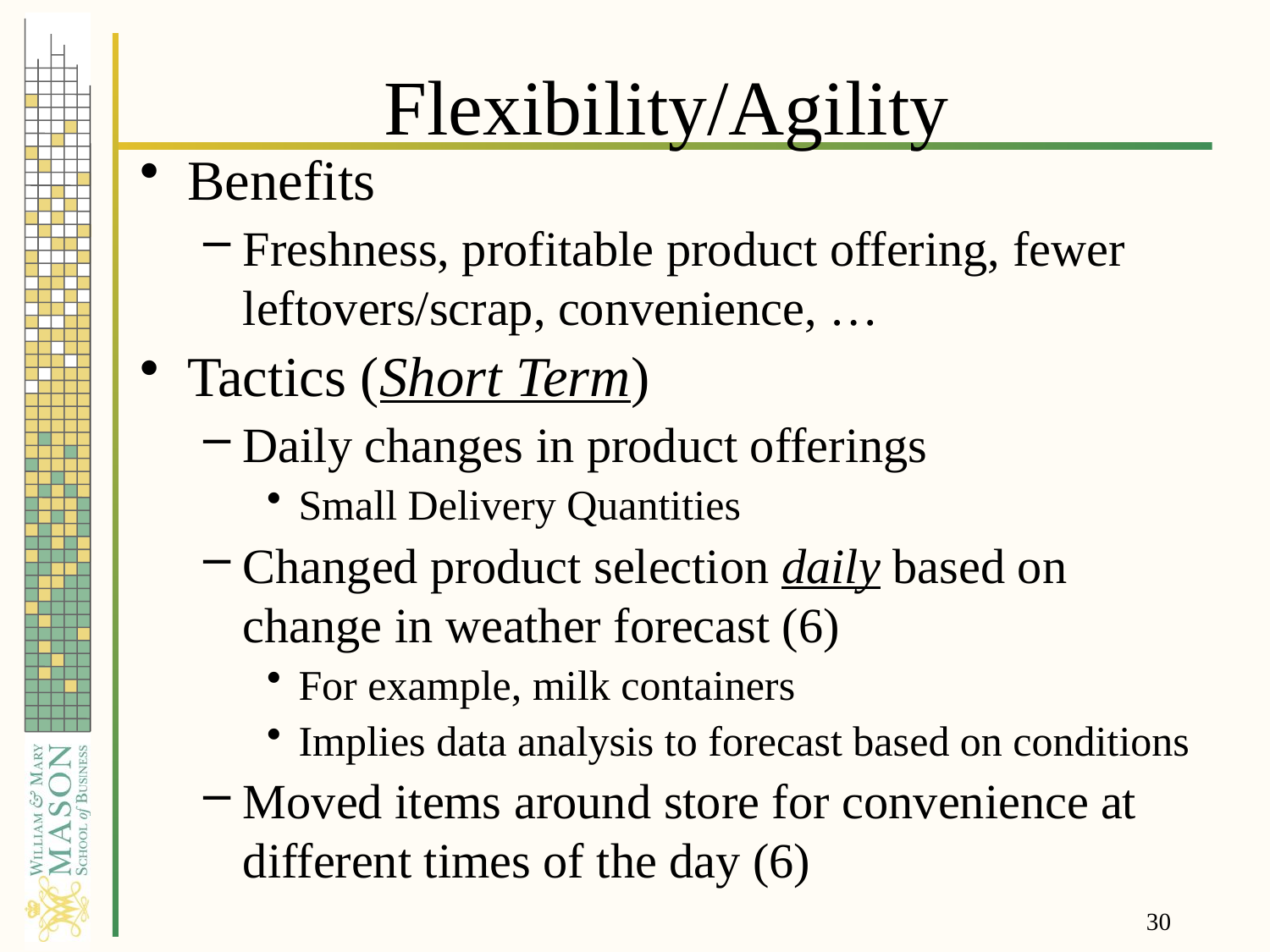

# Flexibility/Agility
Benefits
Freshness, profitable product offering, fewer leftovers/scrap, convenience, …
Tactics (Short Term)
Daily changes in product offerings
Small Delivery Quantities
Changed product selection daily based on change in weather forecast (6)
For example, milk containers
Implies data analysis to forecast based on conditions
Moved items around store for convenience at different times of the day (6)
30